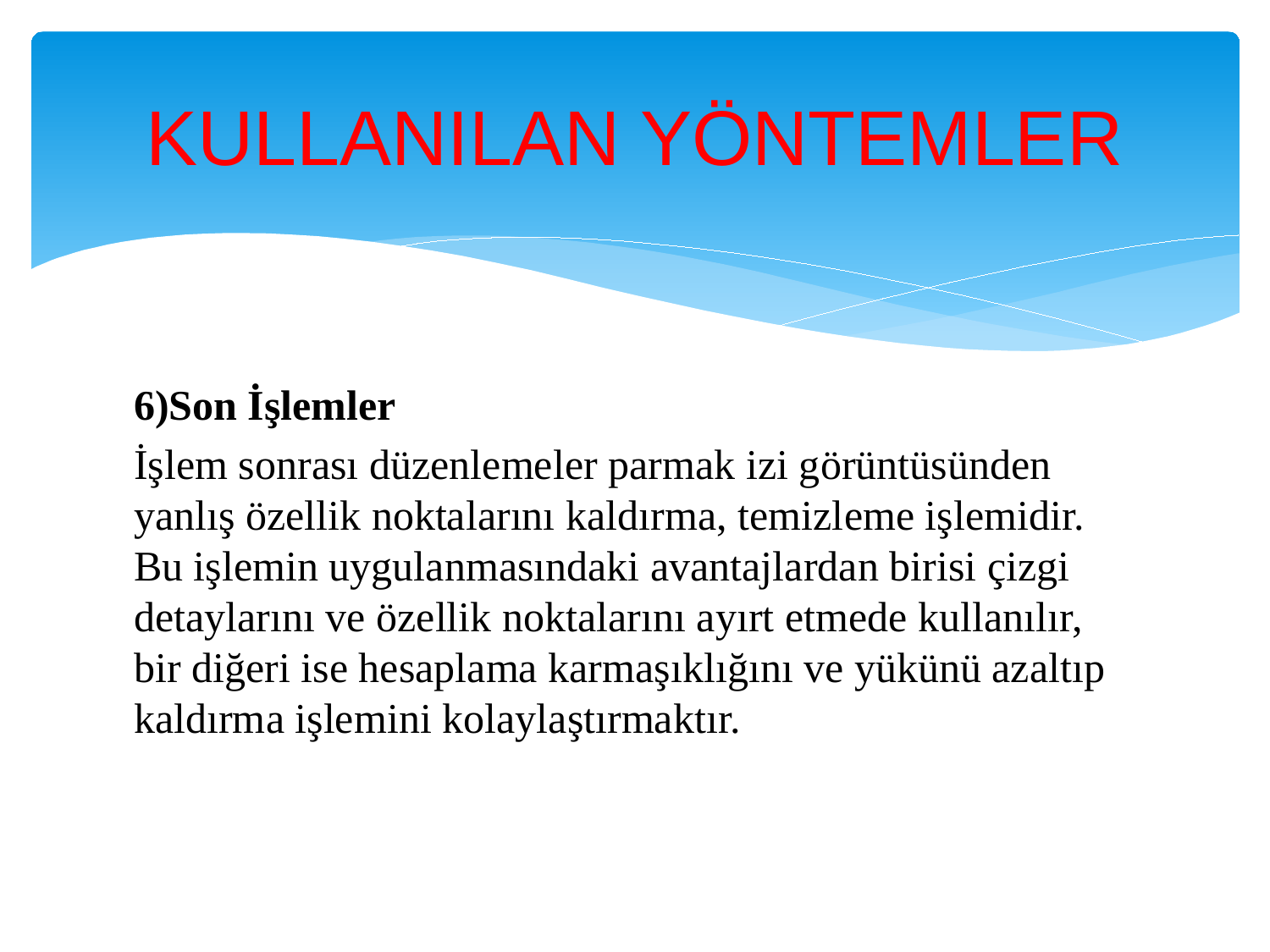

# KULLANILAN YÖNTEMLER
6)Son İşlemler
İşlem sonrası düzenlemeler parmak izi görüntüsünden yanlış özellik noktalarını kaldırma, temizleme işlemidir. Bu işlemin uygulanmasındaki avantajlardan birisi çizgi detaylarını ve özellik noktalarını ayırt etmede kullanılır, bir diğeri ise hesaplama karmaşıklığını ve yükünü azaltıp kaldırma işlemini kolaylaştırmaktır.